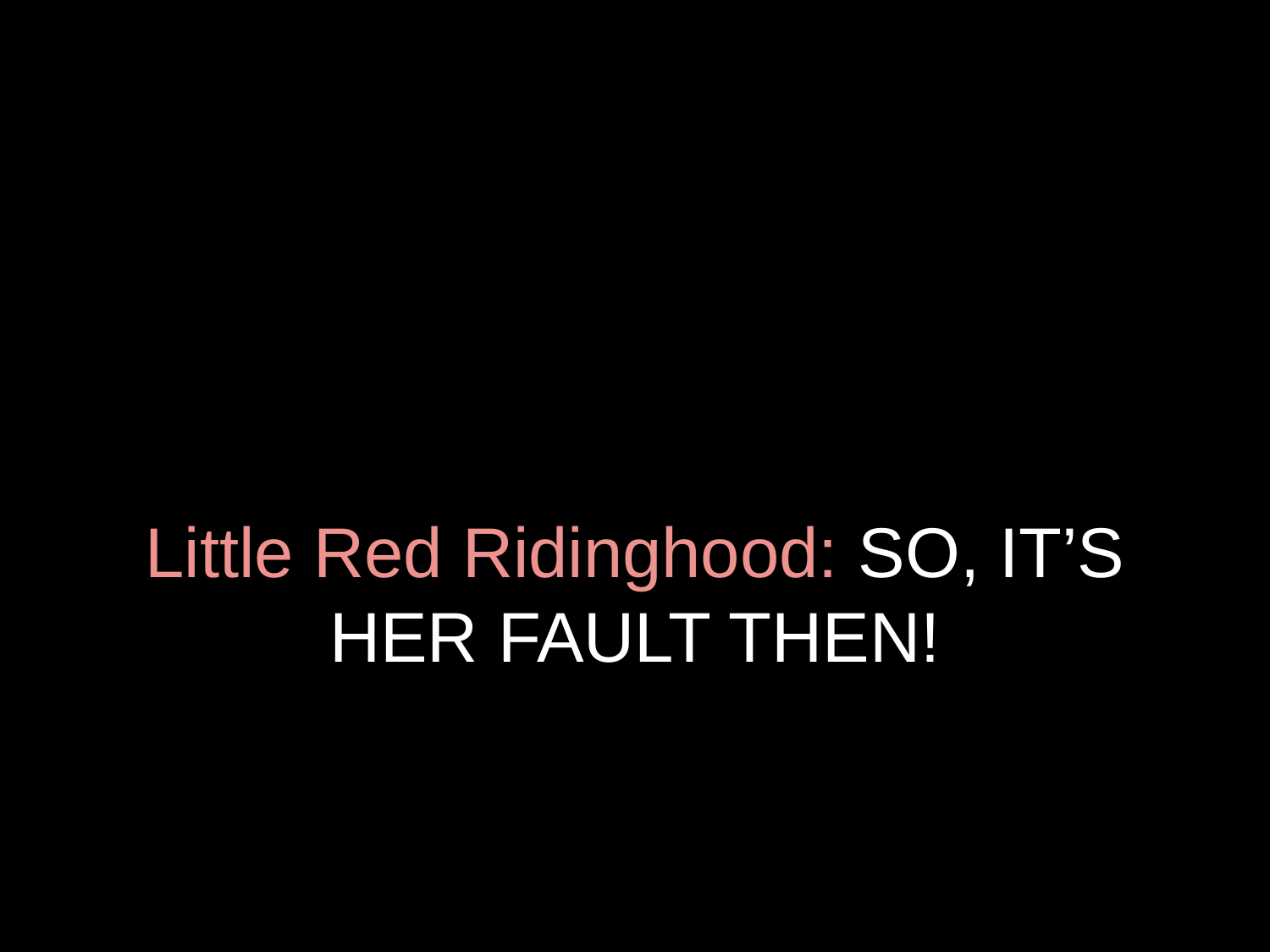

# Little Red Ridinghood: SO, IT’S HER FAULT THEN!